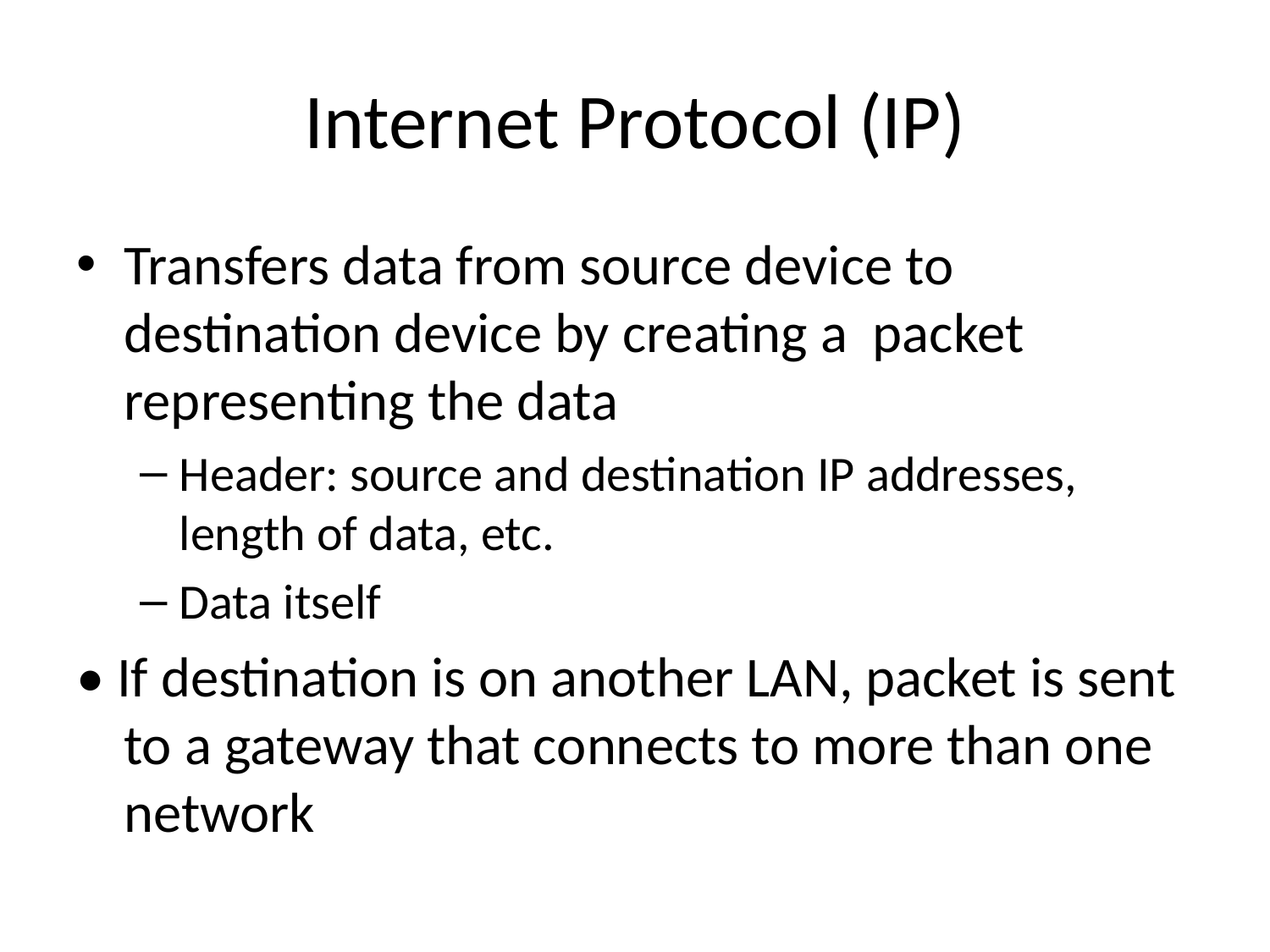

# Internet Protocol (IP)
Transfers data from source device to destination device by creating a  packet representing the data
Header: source and destination IP addresses, length of data, etc.
Data itself
• If destination is on another LAN, packet is sent to a gateway that connects to more than one network